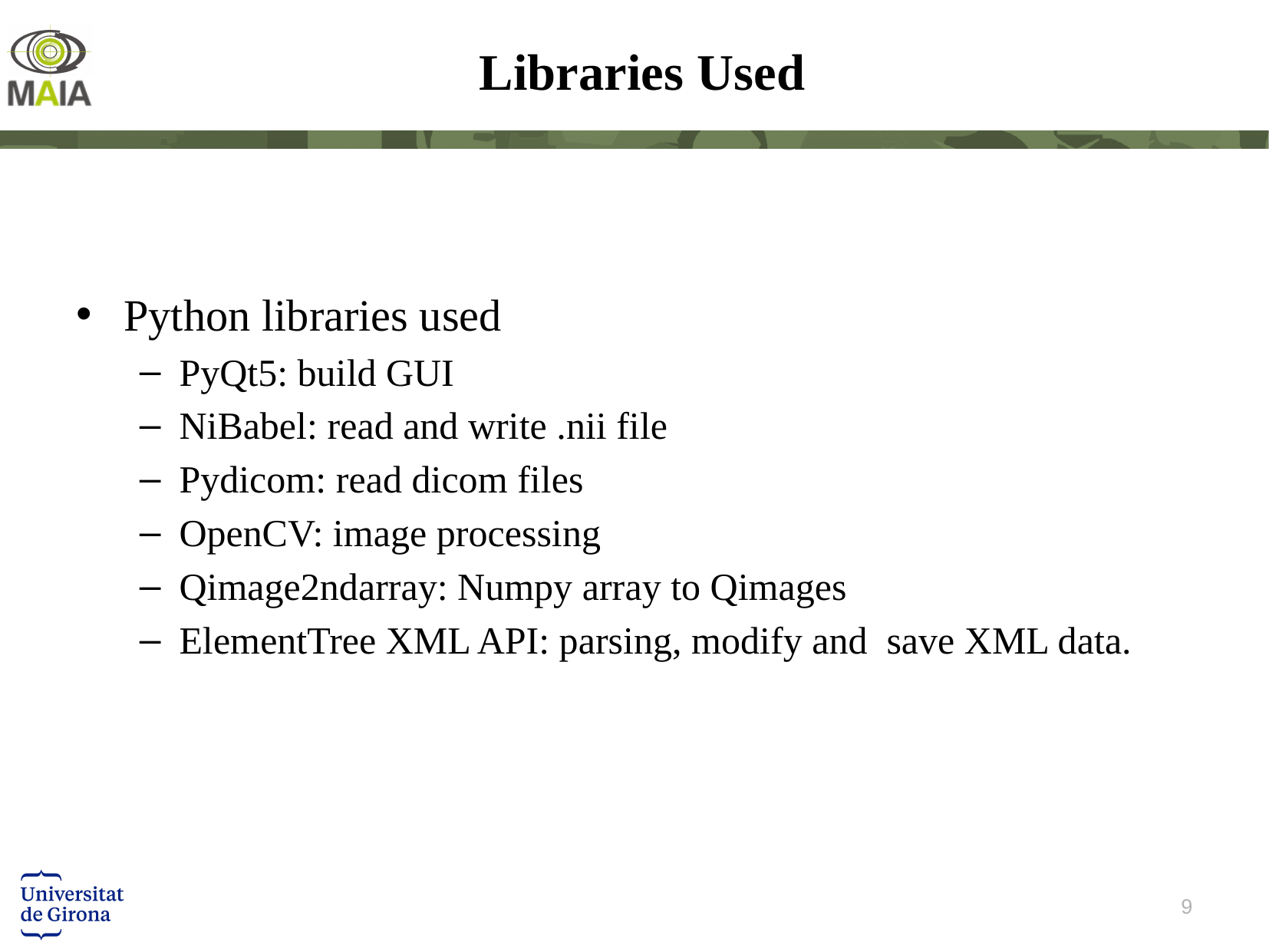

# Libraries Used

Python libraries used
PyQt5: build GUI
NiBabel: read and write .nii file
Pydicom: read dicom files
OpenCV: image processing
Qimage2ndarray: Numpy array to Qimages
ElementTree XML API: parsing, modify and  save XML data.
9